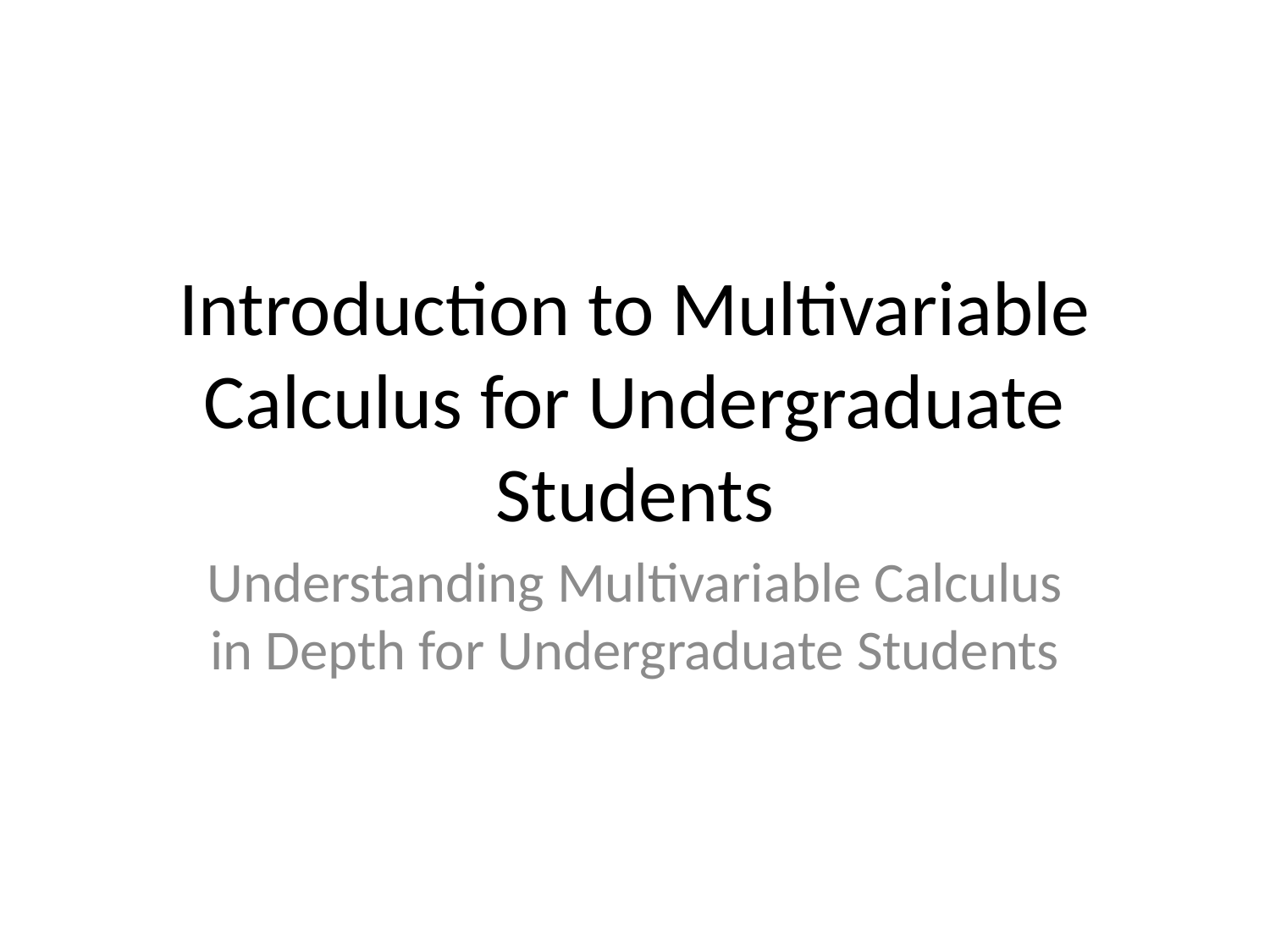

# Introduction to Multivariable Calculus for Undergraduate Students
Understanding Multivariable Calculus in Depth for Undergraduate Students